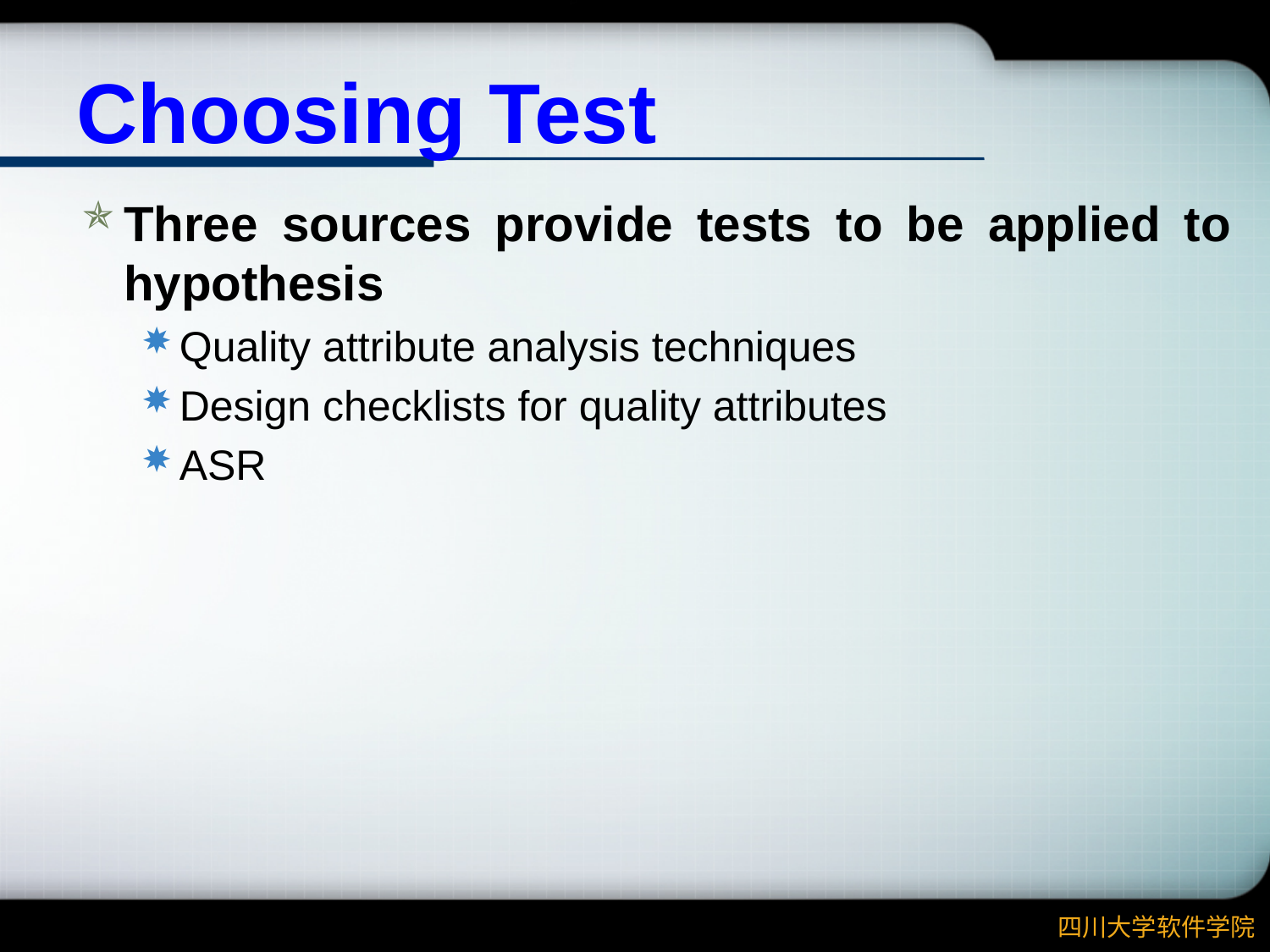

# Choosing Test
Three sources provide tests to be applied to hypothesis
Quality attribute analysis techniques
Design checklists for quality attributes
ASR